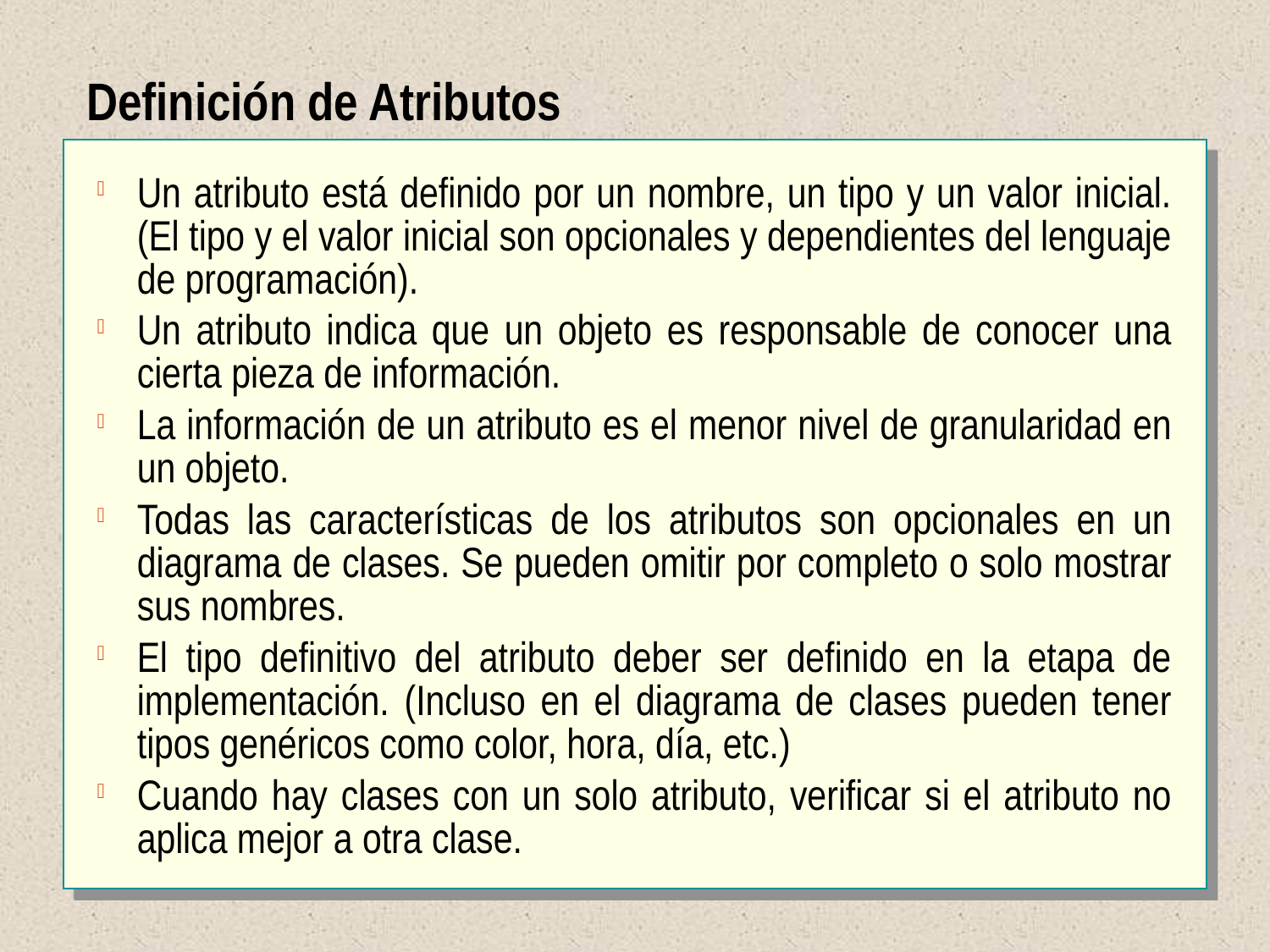

Definición de Atributos
Un atributo está definido por un nombre, un tipo y un valor inicial. (El tipo y el valor inicial son opcionales y dependientes del lenguaje de programación).
Un atributo indica que un objeto es responsable de conocer una cierta pieza de información.
La información de un atributo es el menor nivel de granularidad en un objeto.
Todas las características de los atributos son opcionales en un diagrama de clases. Se pueden omitir por completo o solo mostrar sus nombres.
El tipo definitivo del atributo deber ser definido en la etapa de implementación. (Incluso en el diagrama de clases pueden tener tipos genéricos como color, hora, día, etc.)
Cuando hay clases con un solo atributo, verificar si el atributo no aplica mejor a otra clase.